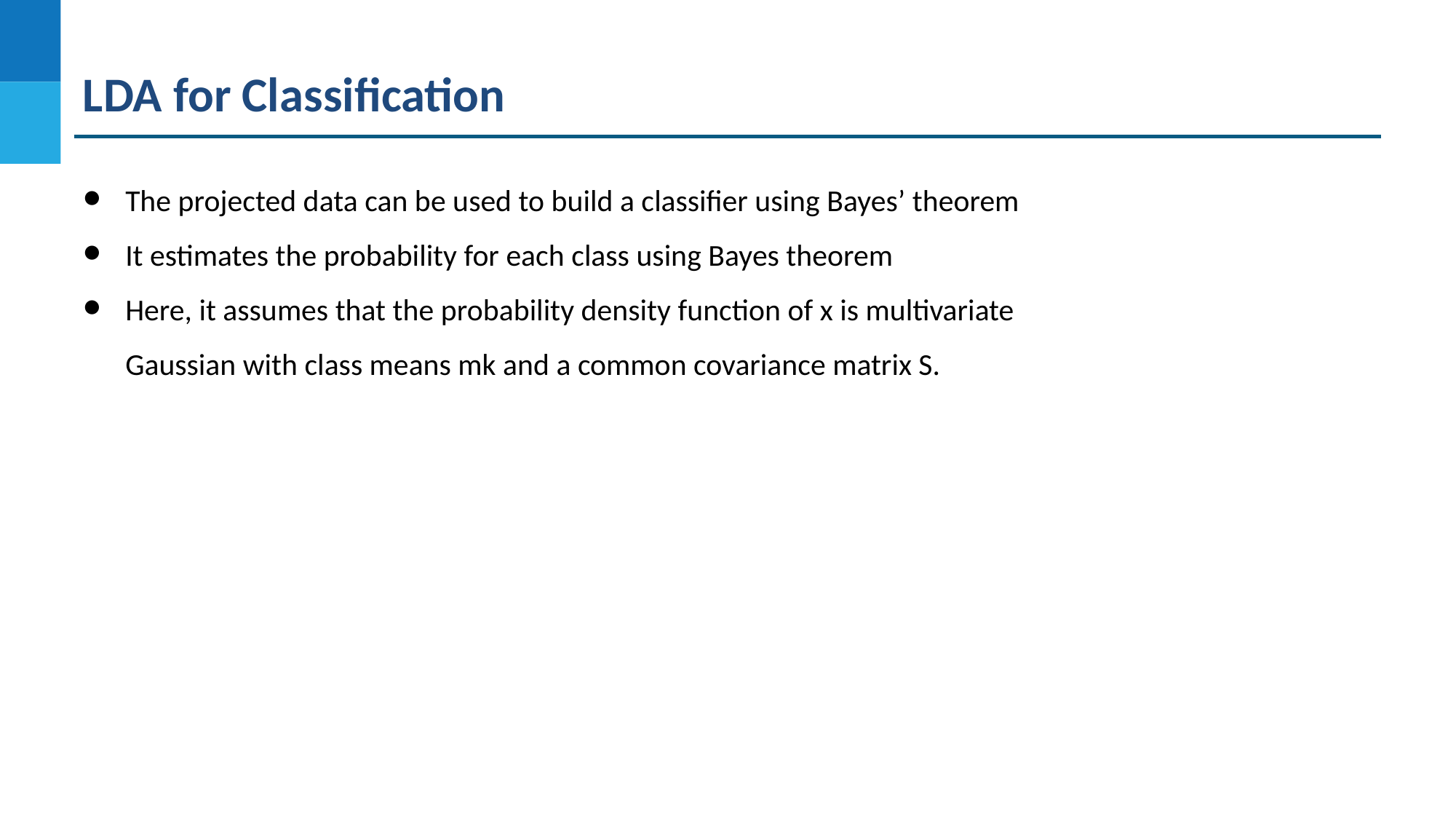

LDA for Classification
The projected data can be used to build a classifier using Bayes’ theorem
It estimates the probability for each class using Bayes theorem
Here, it assumes that the probability density function of x is multivariate Gaussian with class means mk and a common covariance matrix S.